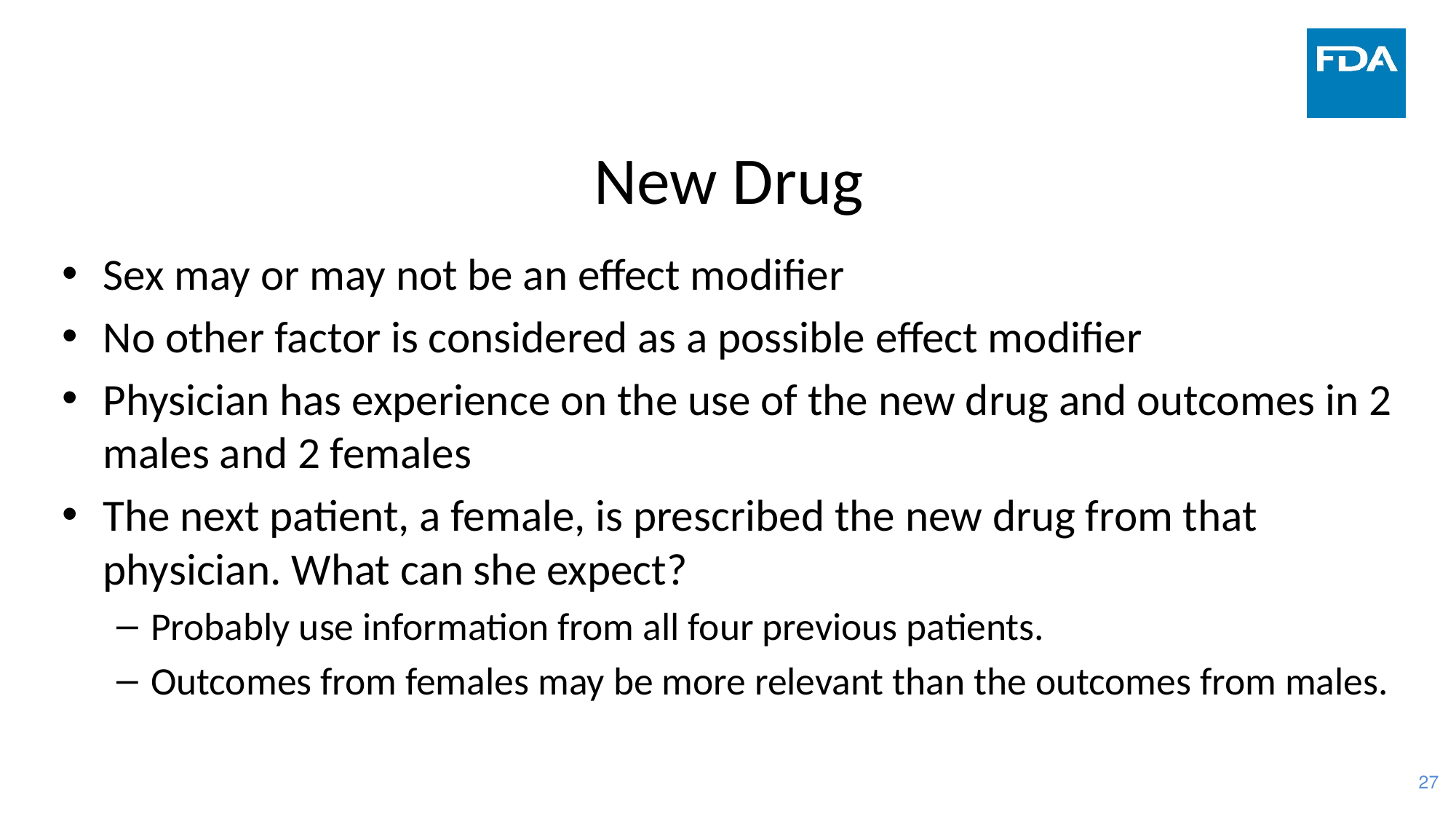

# New Drug
Sex may or may not be an effect modifier
No other factor is considered as a possible effect modifier
Physician has experience on the use of the new drug and outcomes in 2 males and 2 females
The next patient, a female, is prescribed the new drug from that physician. What can she expect?
Probably use information from all four previous patients.
Outcomes from females may be more relevant than the outcomes from males.